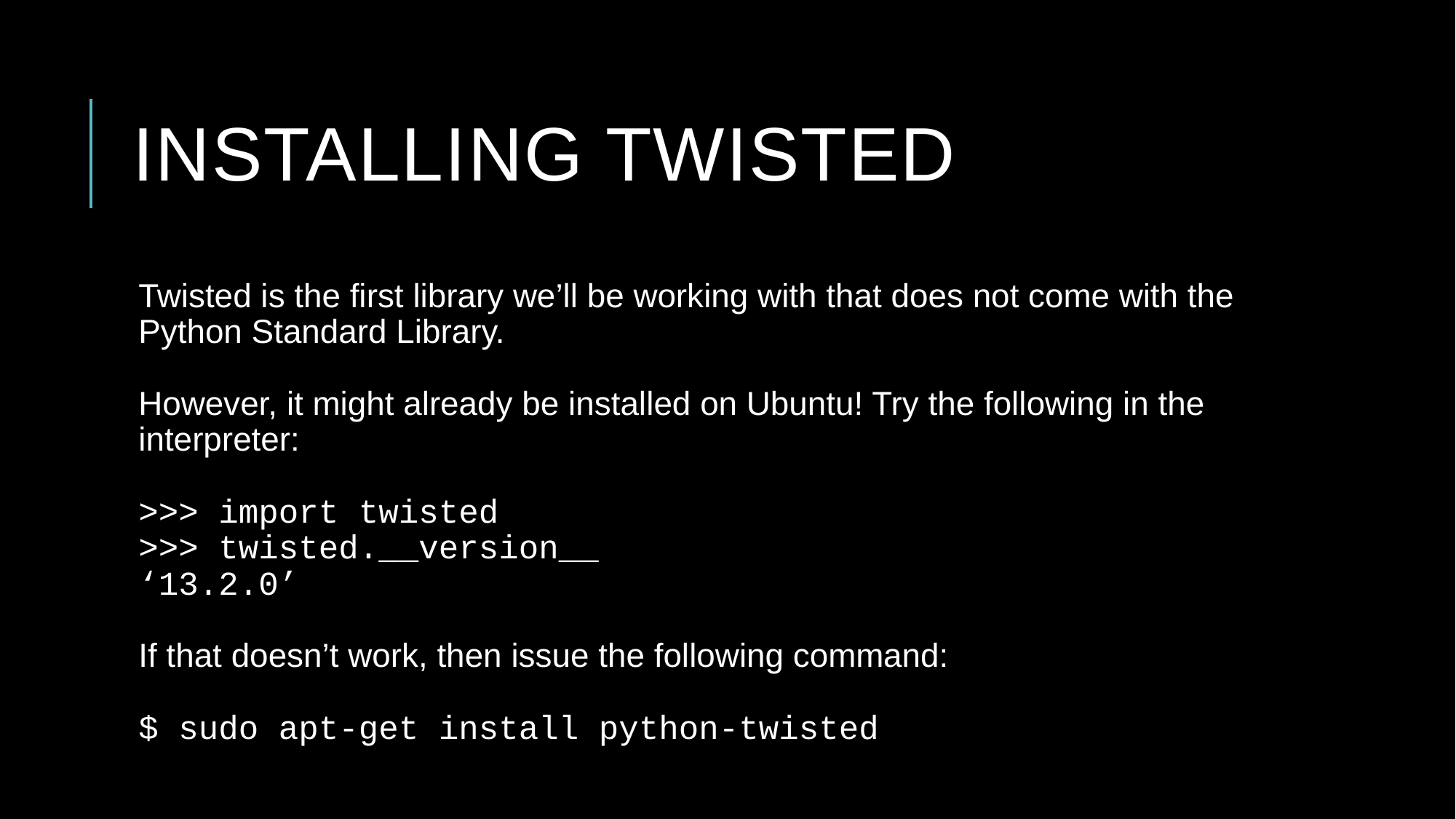

# Installing twisted
Twisted is the first library we’ll be working with that does not come with the Python Standard Library.
However, it might already be installed on Ubuntu! Try the following in the interpreter:
>>> import twisted
>>> twisted.__version__
‘13.2.0’
If that doesn’t work, then issue the following command:
$ sudo apt-get install python-twisted